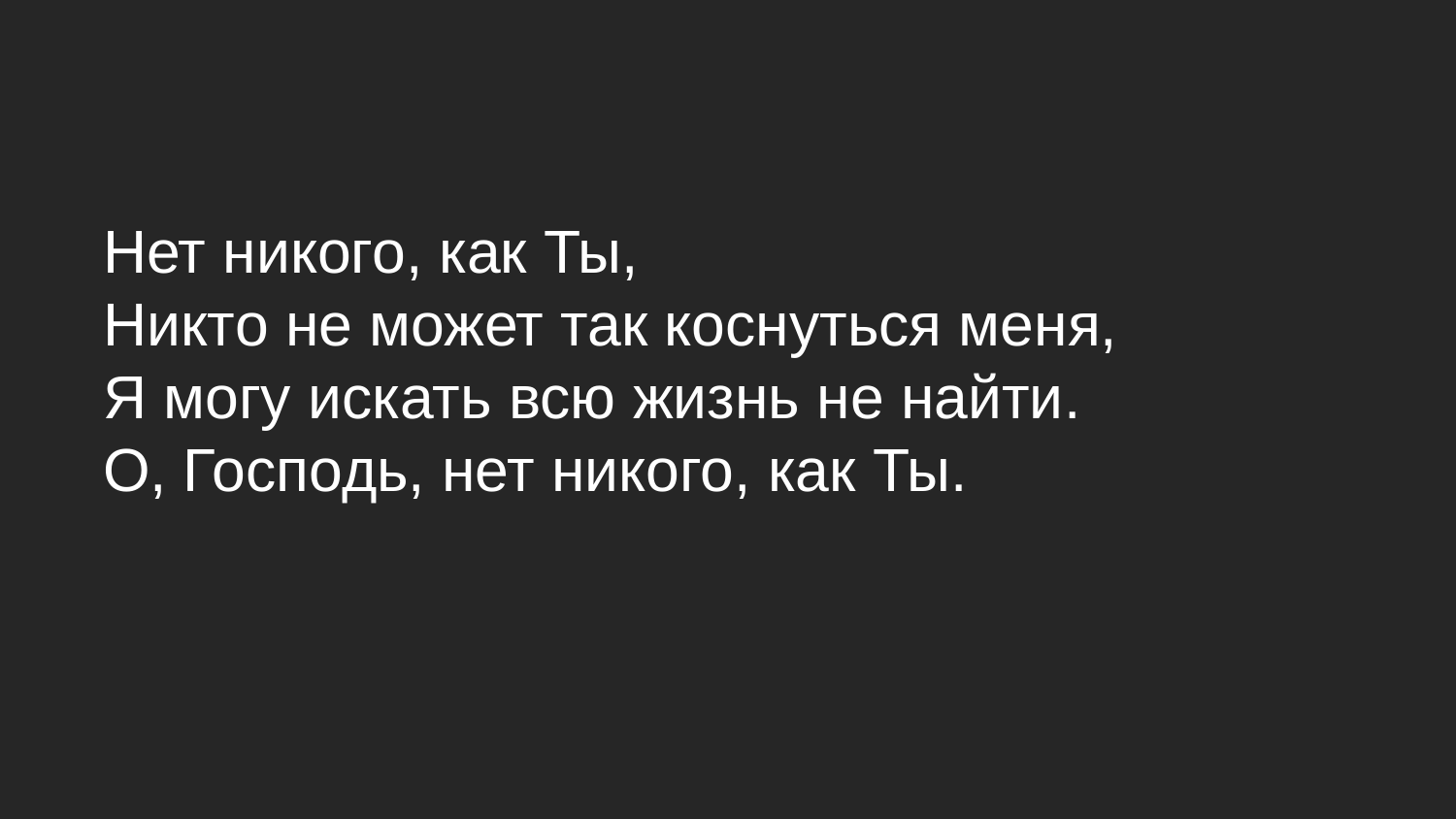

# Нет никого, как Ты, Никто не может так коснуться меня, Я могу искать всю жизнь не найти. О, Господь, нет никого, как Ты.